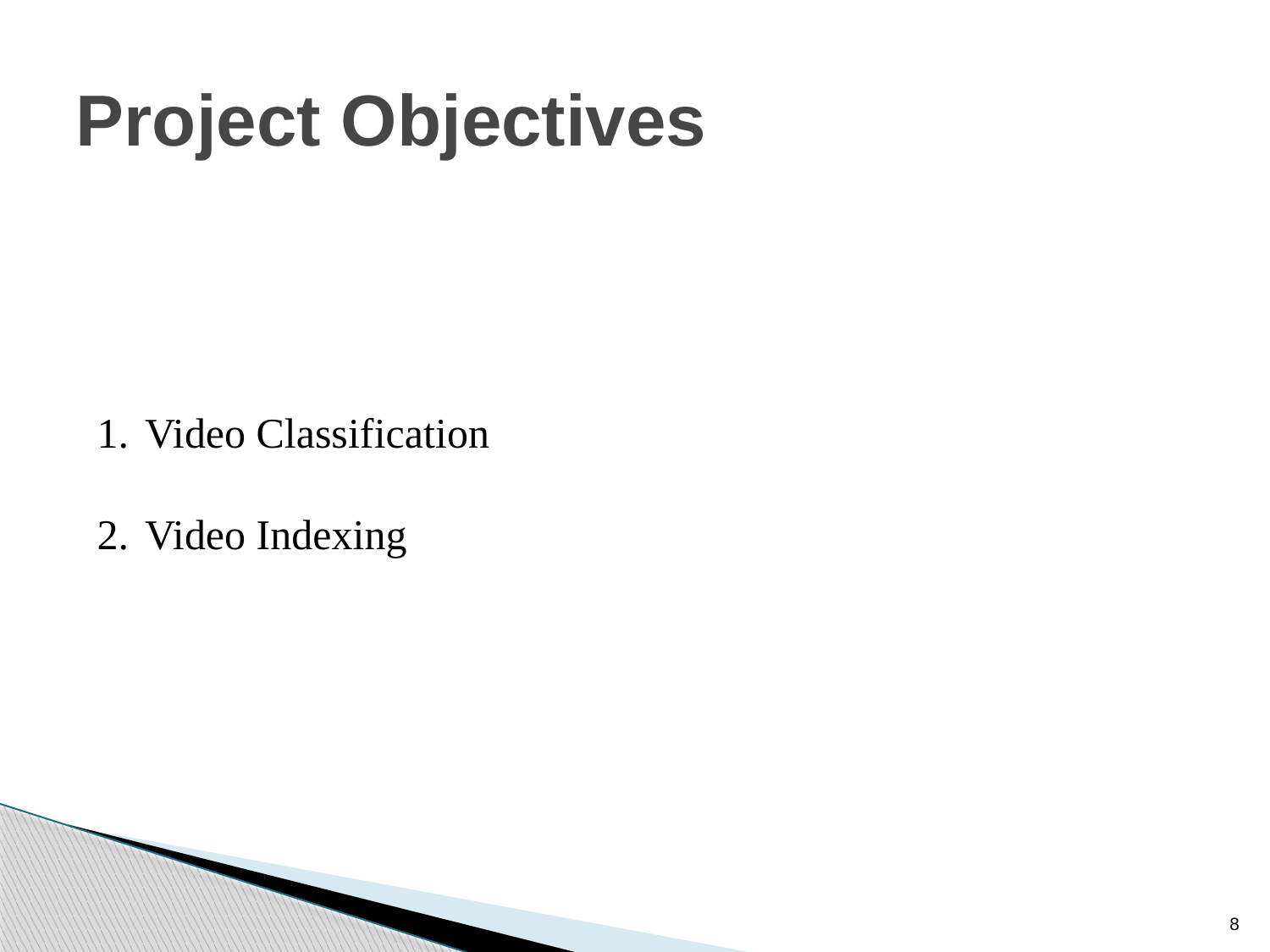

# Project Objectives
Video Classification
Video Indexing
8